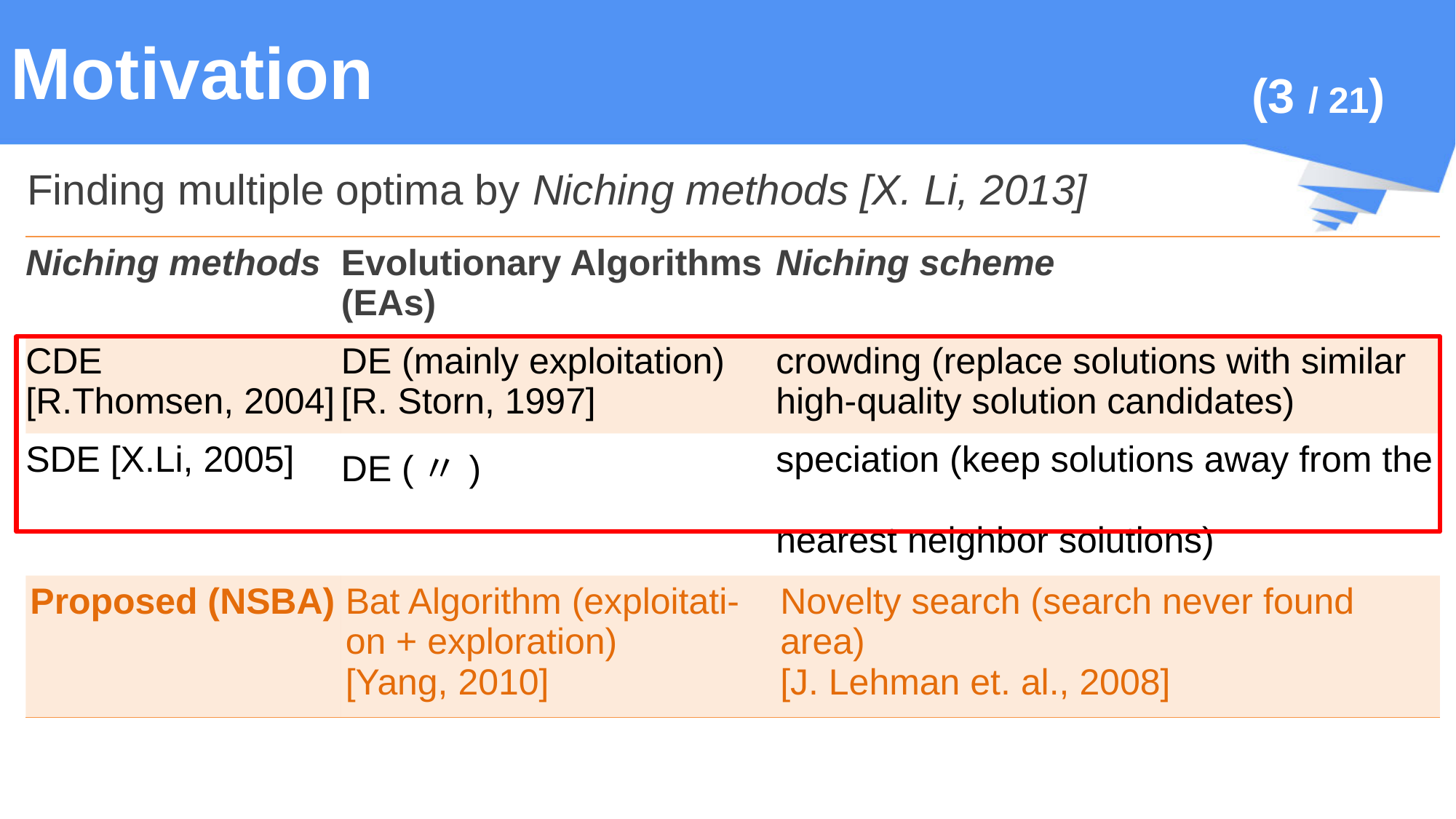

# Motivation
(3 / 21)
Finding multiple optima by Niching methods [X. Li, 2013]
| Niching methods | Evolutionary Algorithms (EAs) | Niching scheme |
| --- | --- | --- |
| CDE [R.Thomsen, 2004] | DE (mainly exploitation) [R. Storn, 1997] | crowding (replace solutions with similar high-quality solution candidates) |
| SDE [X.Li, 2005] | DE (〃) | speciation (keep solutions away from the nearest neighbor solutions) |
| Proposed (NSBA) | Bat Algorithm (exploitati-on + exploration) [Yang, 2010] | Novelty search (search never found area) [J. Lehman et. al., 2008] |